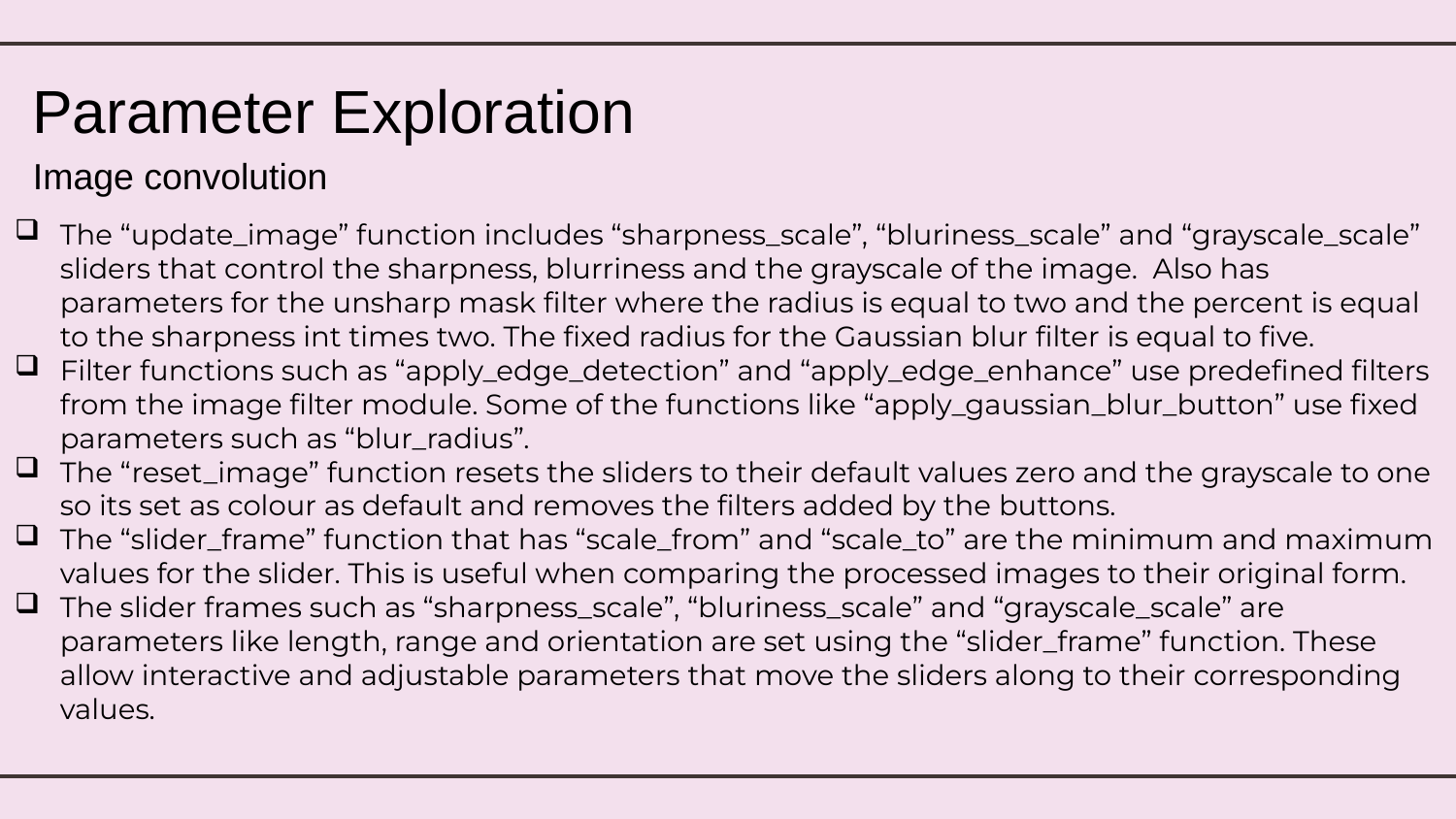

# Parameter Exploration
Image convolution
The “update_image” function includes “sharpness_scale”, “bluriness_scale” and “grayscale_scale” sliders that control the sharpness, blurriness and the grayscale of the image.  Also has parameters for the unsharp mask filter where the radius is equal to two and the percent is equal to the sharpness int times two. The fixed radius for the Gaussian blur filter is equal to five.
Filter functions such as “apply_edge_detection” and “apply_edge_enhance” use predefined filters from the image filter module. Some of the functions like “apply_gaussian_blur_button” use fixed parameters such as “blur_radius”.
The “reset_image” function resets the sliders to their default values zero and the grayscale to one so its set as colour as default and removes the filters added by the buttons.
The “slider_frame” function that has “scale_from” and “scale_to” are the minimum and maximum values for the slider. This is useful when comparing the processed images to their original form.
The slider frames such as “sharpness_scale”, “bluriness_scale” and “grayscale_scale” are parameters like length, range and orientation are set using the “slider_frame” function. These allow interactive and adjustable parameters that move the sliders along to their corresponding values.